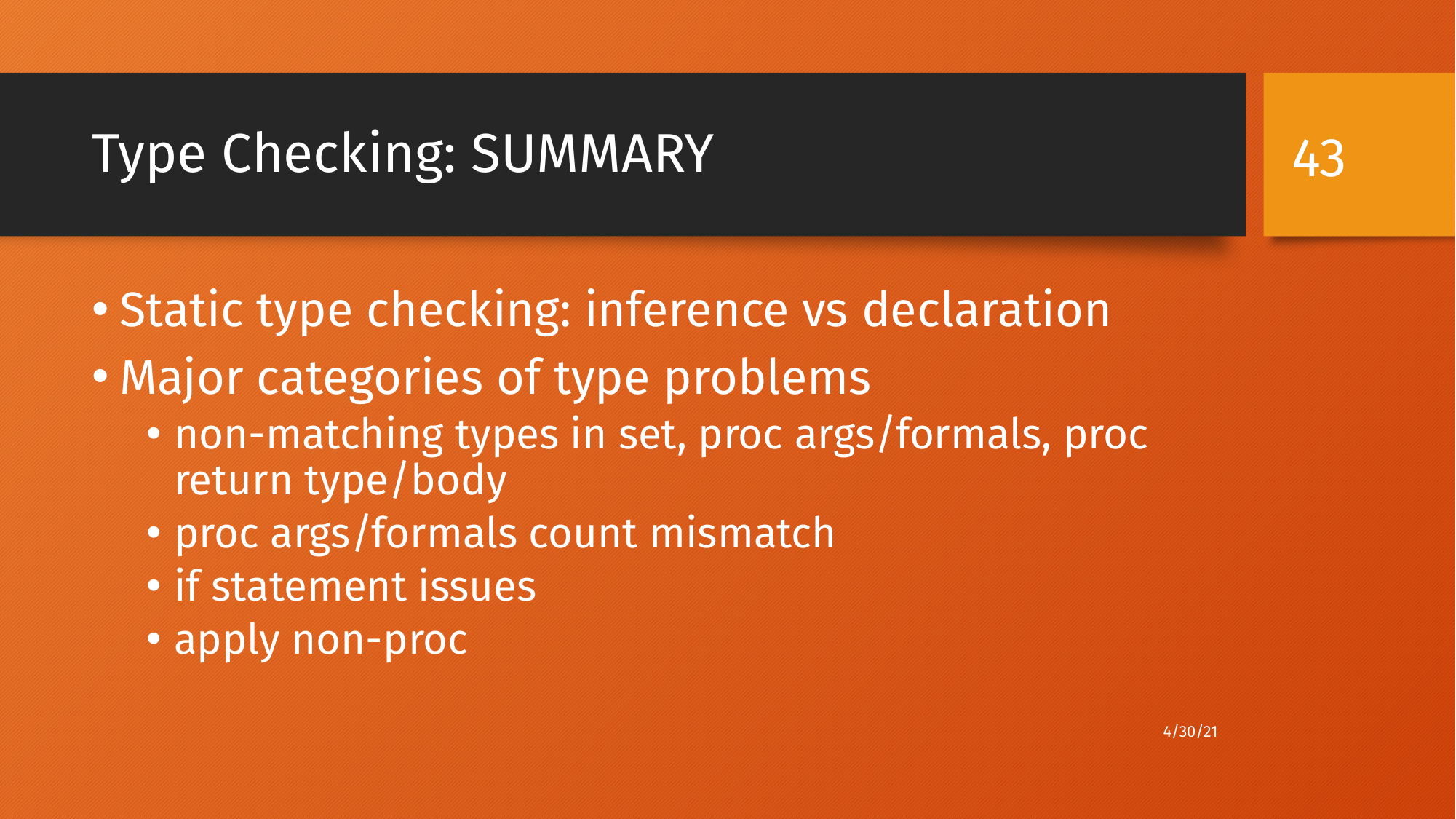

43
# Type Checking: SUMMARY
Static type checking: inference vs declaration
Major categories of type problems
non-matching types in set, proc args/formals, proc return type/body
proc args/formals count mismatch
if statement issues
apply non-proc
4/30/21